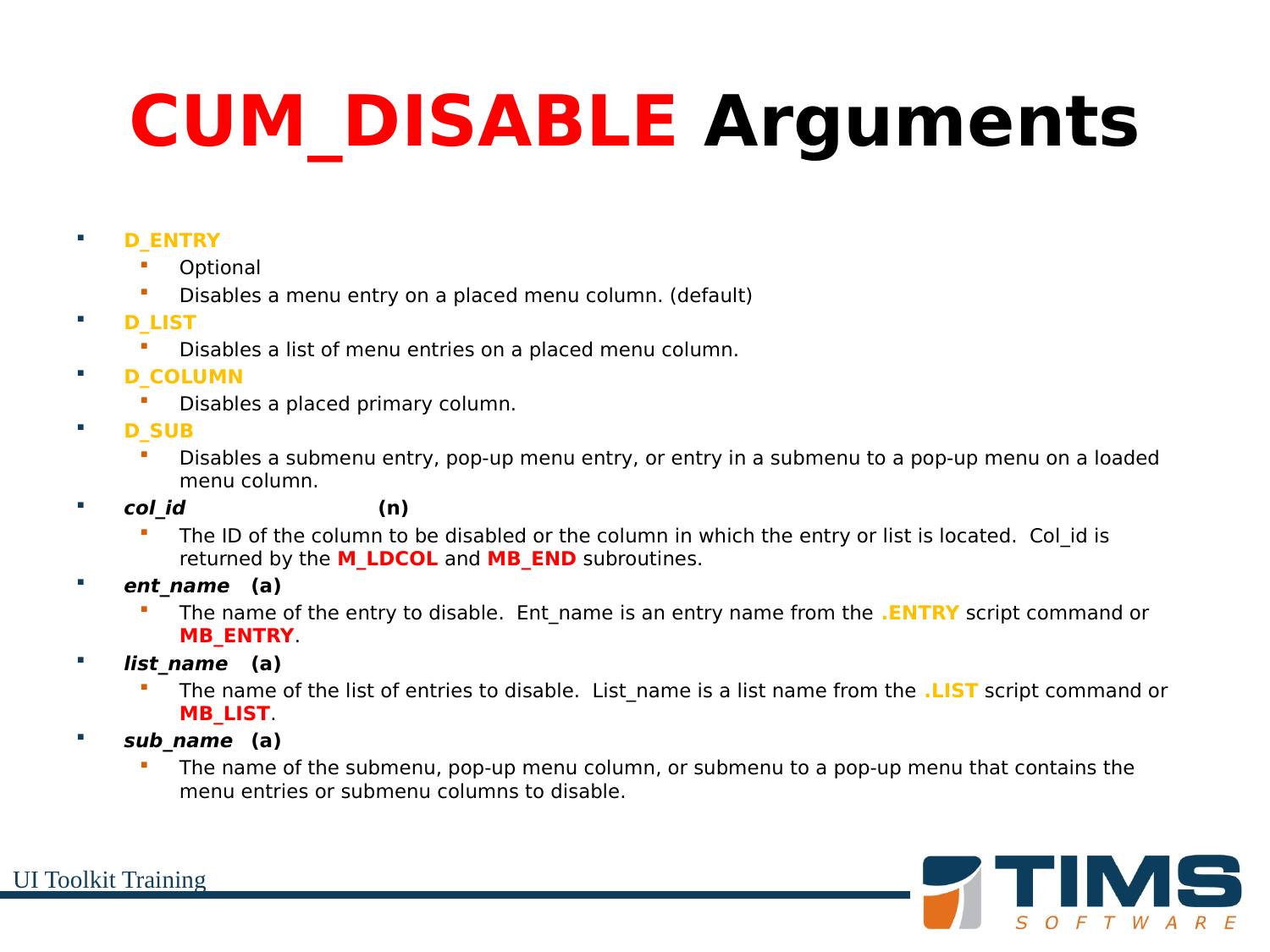

# CUM_DISABLE Arguments
D_ENTRY
Optional
Disables a menu entry on a placed menu column. (default)
D_LIST
Disables a list of menu entries on a placed menu column.
D_COLUMN
Disables a placed primary column.
D_SUB
Disables a submenu entry, pop-up menu entry, or entry in a submenu to a pop-up menu on a loaded menu column.
col_id		(n)
The ID of the column to be disabled or the column in which the entry or list is located.  Col_id is returned by the M_LDCOL and MB_END subroutines.
ent_name	(a)
The name of the entry to disable.  Ent_name is an entry name from the .ENTRY script command or MB_ENTRY.
list_name	(a)
The name of the list of entries to disable.  List_name is a list name from the .LIST script command or MB_LIST.
sub_name	(a)
The name of the submenu, pop-up menu column, or submenu to a pop-up menu that contains the menu entries or submenu columns to disable.
UI Toolkit Training